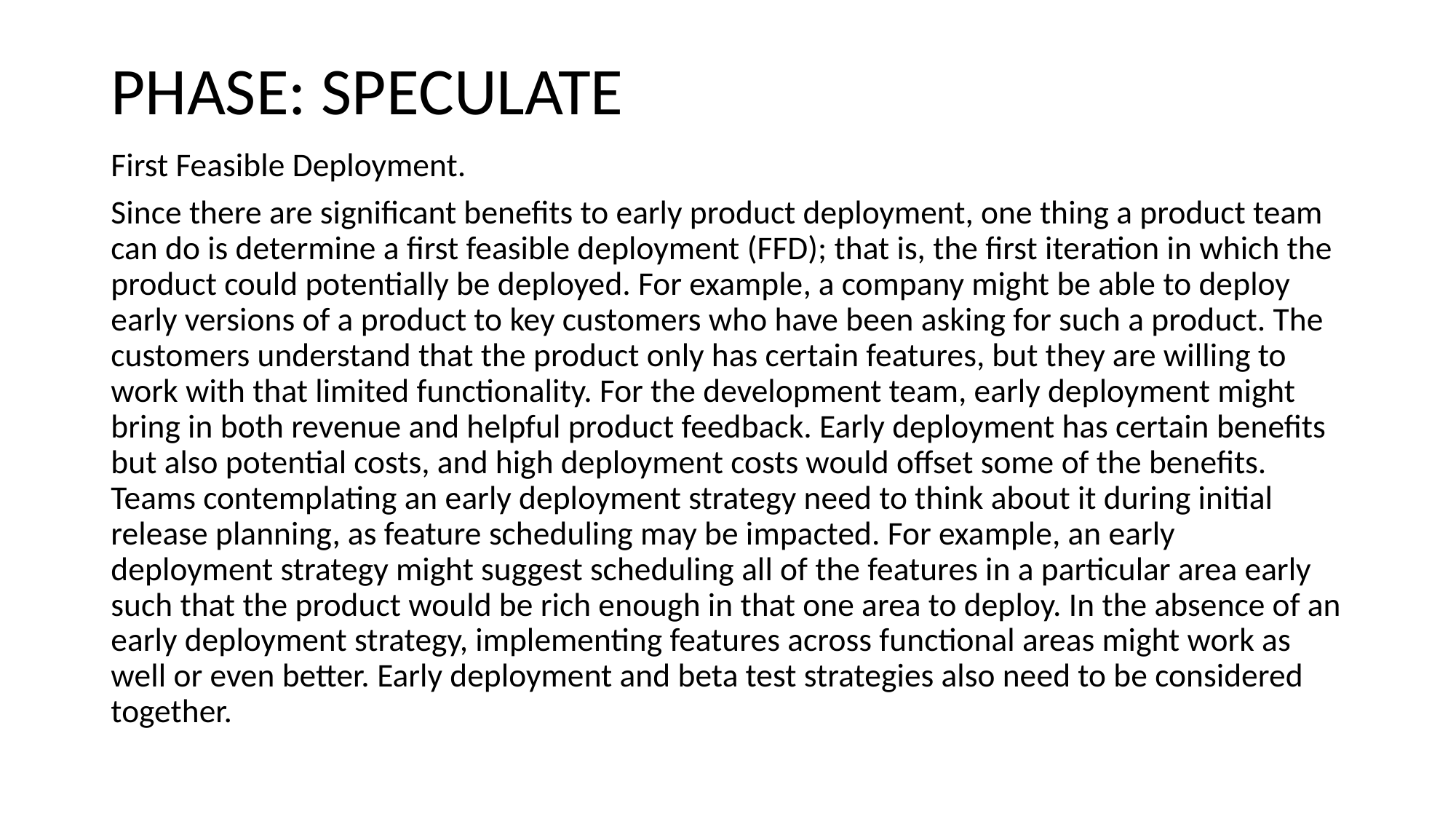

# PHASE: SPECULATE
First Feasible Deployment.
Since there are significant benefits to early product deployment, one thing a product team can do is determine a first feasible deployment (FFD); that is, the first iteration in which the product could potentially be deployed. For example, a company might be able to deploy early versions of a product to key customers who have been asking for such a product. The customers understand that the product only has certain features, but they are willing to work with that limited functionality. For the development team, early deployment might bring in both revenue and helpful product feedback. Early deployment has certain benefits but also potential costs, and high deployment costs would offset some of the benefits. Teams contemplating an early deployment strategy need to think about it during initial release planning, as feature scheduling may be impacted. For example, an early deployment strategy might suggest scheduling all of the features in a particular area early such that the product would be rich enough in that one area to deploy. In the absence of an early deployment strategy, implementing features across functional areas might work as well or even better. Early deployment and beta test strategies also need to be considered together.